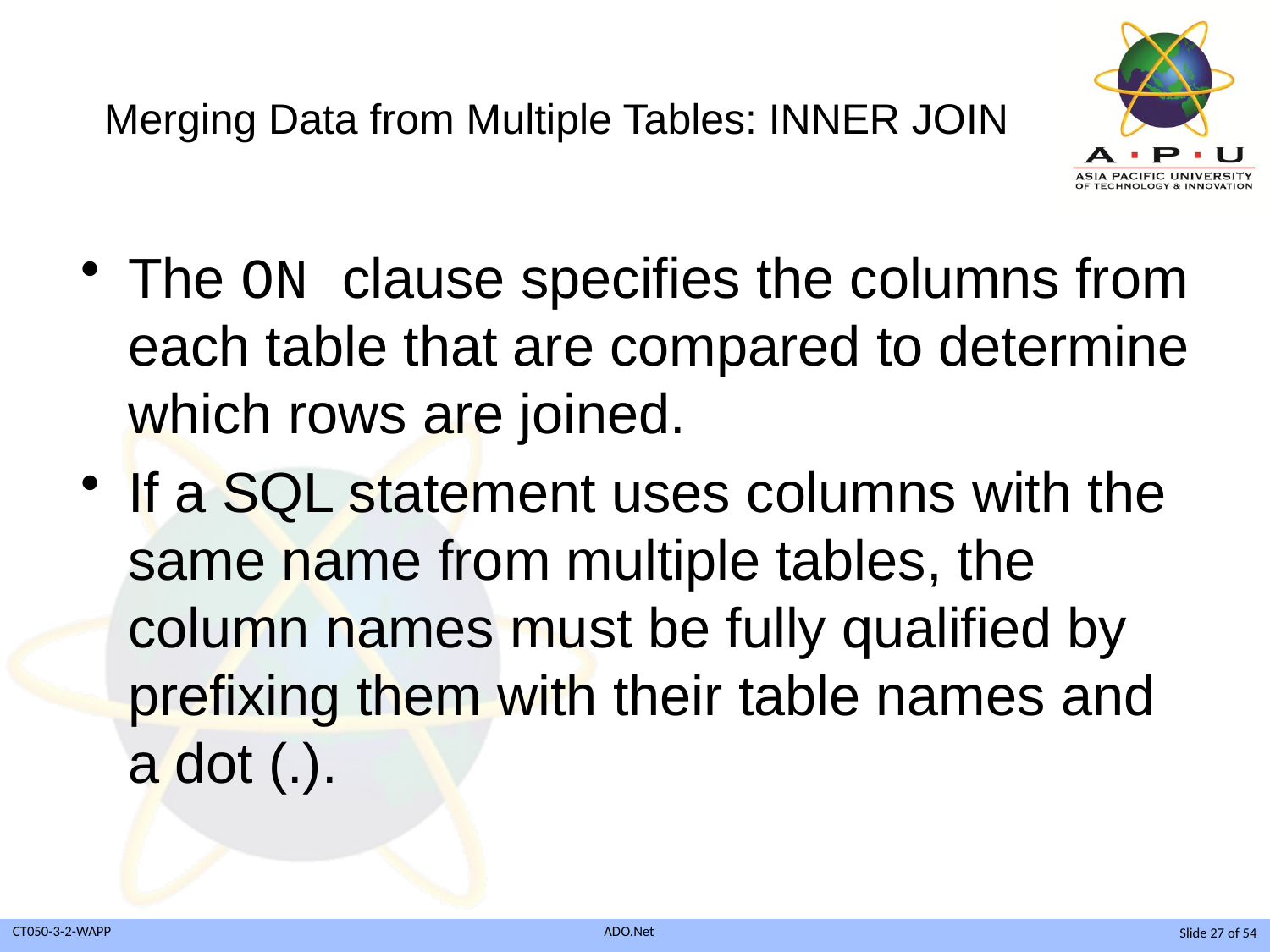

# Merging Data from Multiple Tables: INNER JOIN
The ON clause specifies the columns from each table that are compared to determine which rows are joined.
If a SQL statement uses columns with the same name from multiple tables, the column names must be fully qualified by prefixing them with their table names and a dot (.).